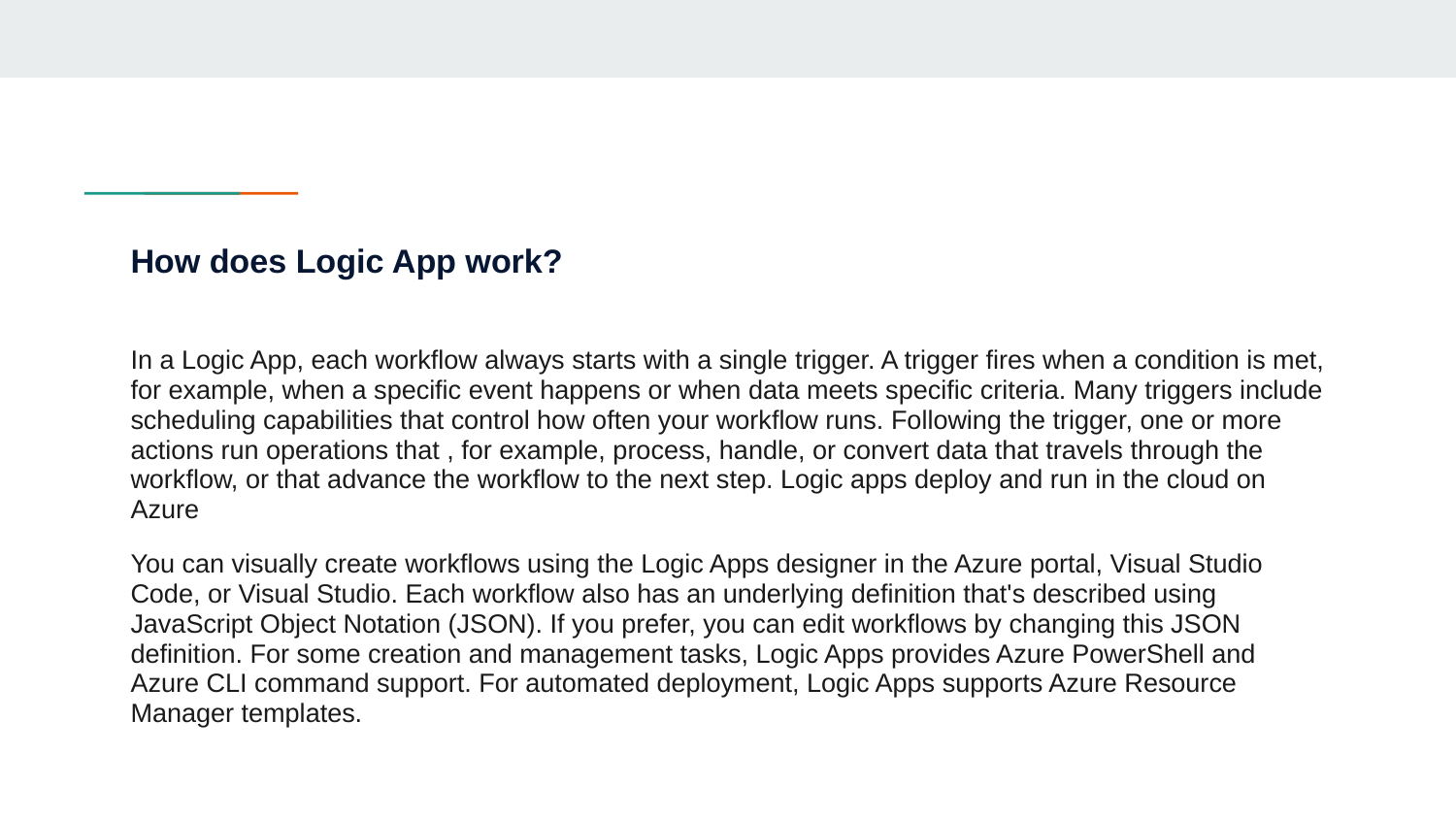

# How does Logic App work?

In a Logic App, each workflow always starts with a single trigger. A trigger fires when a condition is met, for example, when a specific event happens or when data meets specific criteria. Many triggers include scheduling capabilities that control how often your workflow runs. Following the trigger, one or more actions run operations that , for example, process, handle, or convert data that travels through the workflow, or that advance the workflow to the next step. Logic apps deploy and run in the cloud on Azure
You can visually create workflows using the Logic Apps designer in the Azure portal, Visual Studio Code, or Visual Studio. Each workflow also has an underlying definition that's described using JavaScript Object Notation (JSON). If you prefer, you can edit workflows by changing this JSON definition. For some creation and management tasks, Logic Apps provides Azure PowerShell and Azure CLI command support. For automated deployment, Logic Apps supports Azure Resource Manager templates.